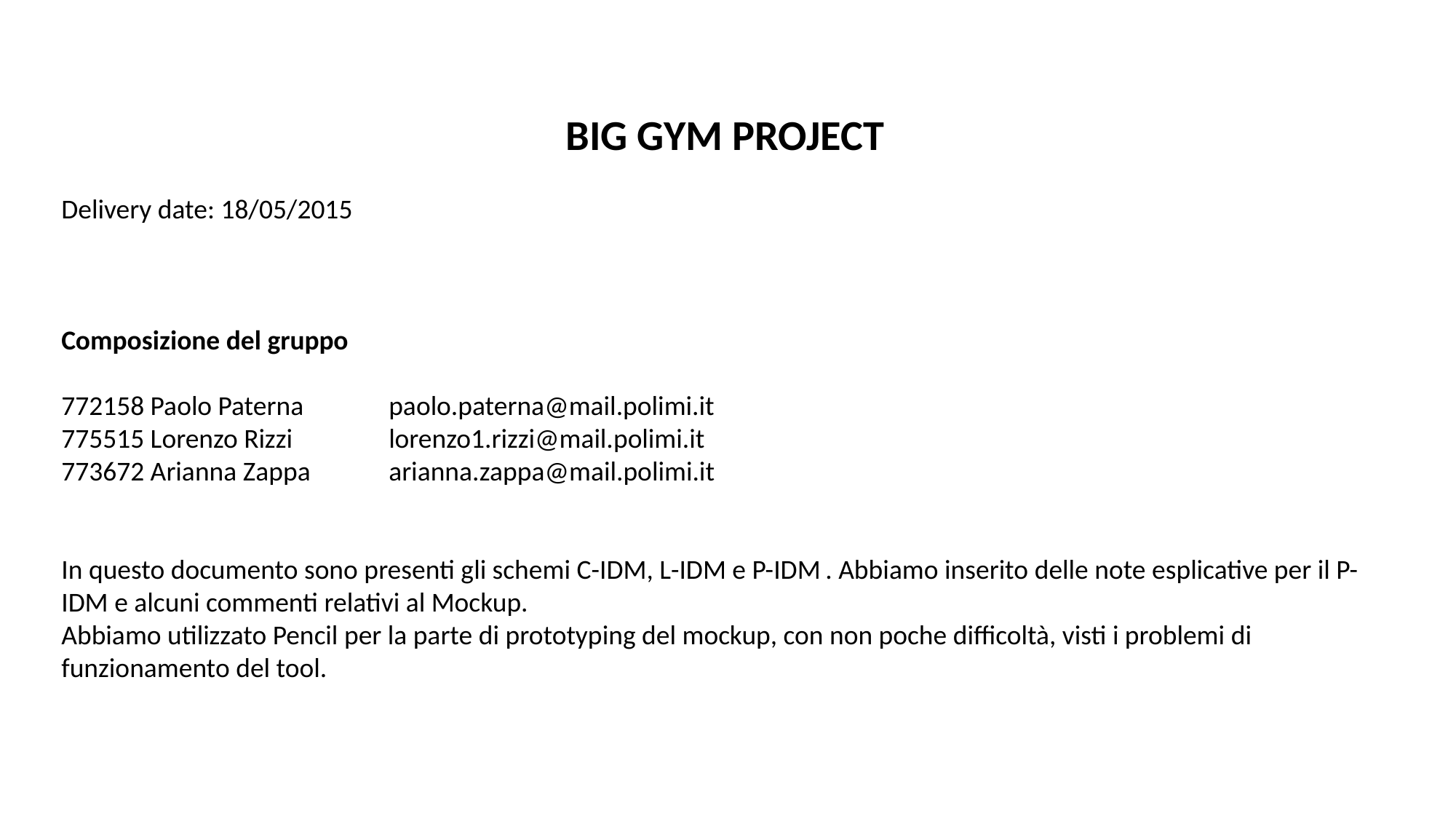

BIG GYM PROJECT
Delivery date: 18/05/2015

Composizione del gruppo
772158 Paolo Paterna 	paolo.paterna@mail.polimi.it
775515 Lorenzo Rizzi 	lorenzo1.rizzi@mail.polimi.it
773672 Arianna Zappa 	arianna.zappa@mail.polimi.it

In questo documento sono presenti gli schemi C-IDM, L-IDM e P-IDM	. Abbiamo inserito delle note esplicative per il P-IDM e alcuni commenti relativi al Mockup.
Abbiamo utilizzato Pencil per la parte di prototyping del mockup, con non poche difficoltà, visti i problemi di funzionamento del tool.